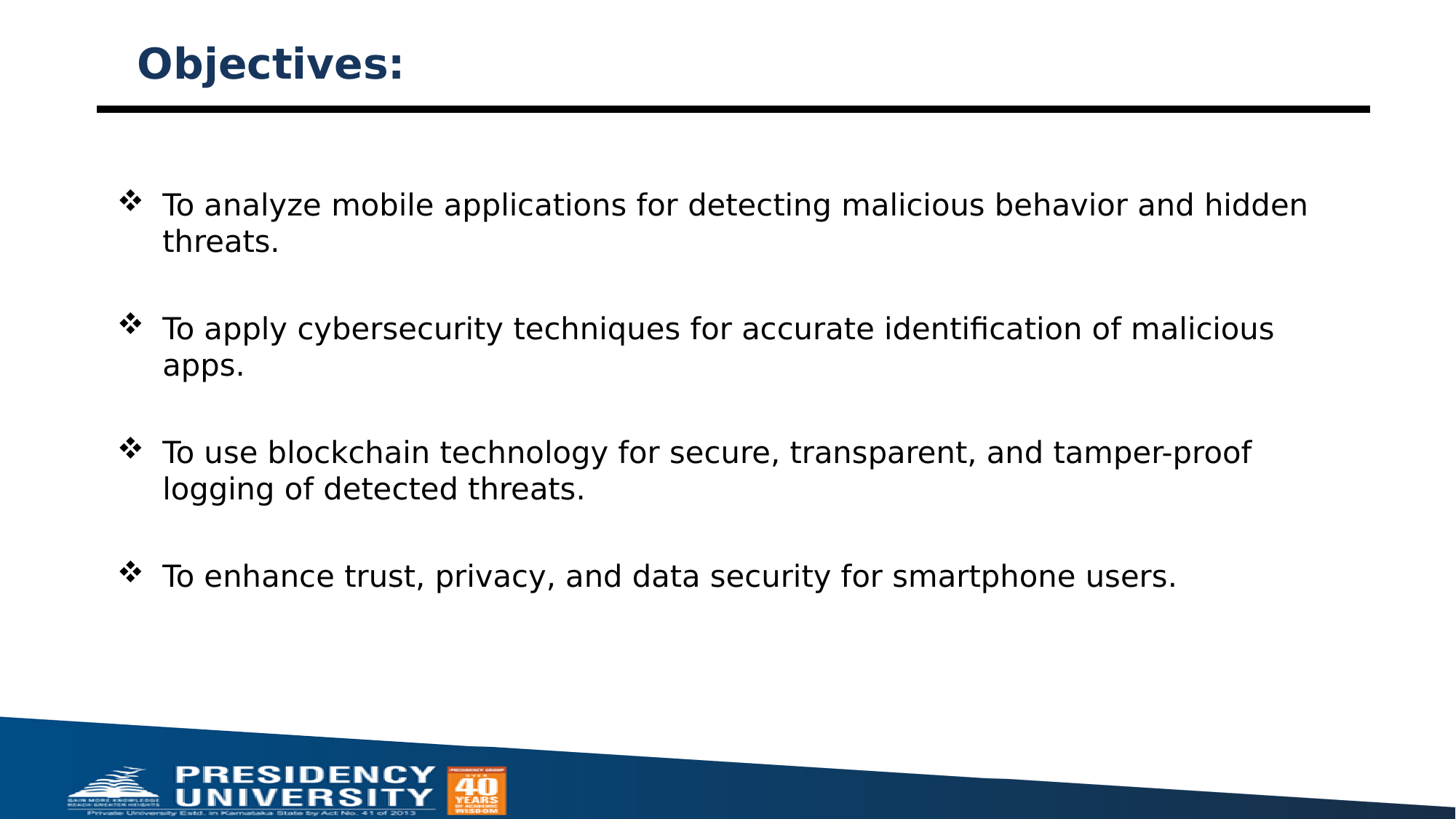

# Objectives:

To analyze mobile applications for detecting malicious behavior and hidden threats.

To apply cybersecurity techniques for accurate identification of malicious apps.

To use blockchain technology for secure, transparent, and tamper-proof logging of detected threats.

To enhance trust, privacy, and data security for smartphone users.